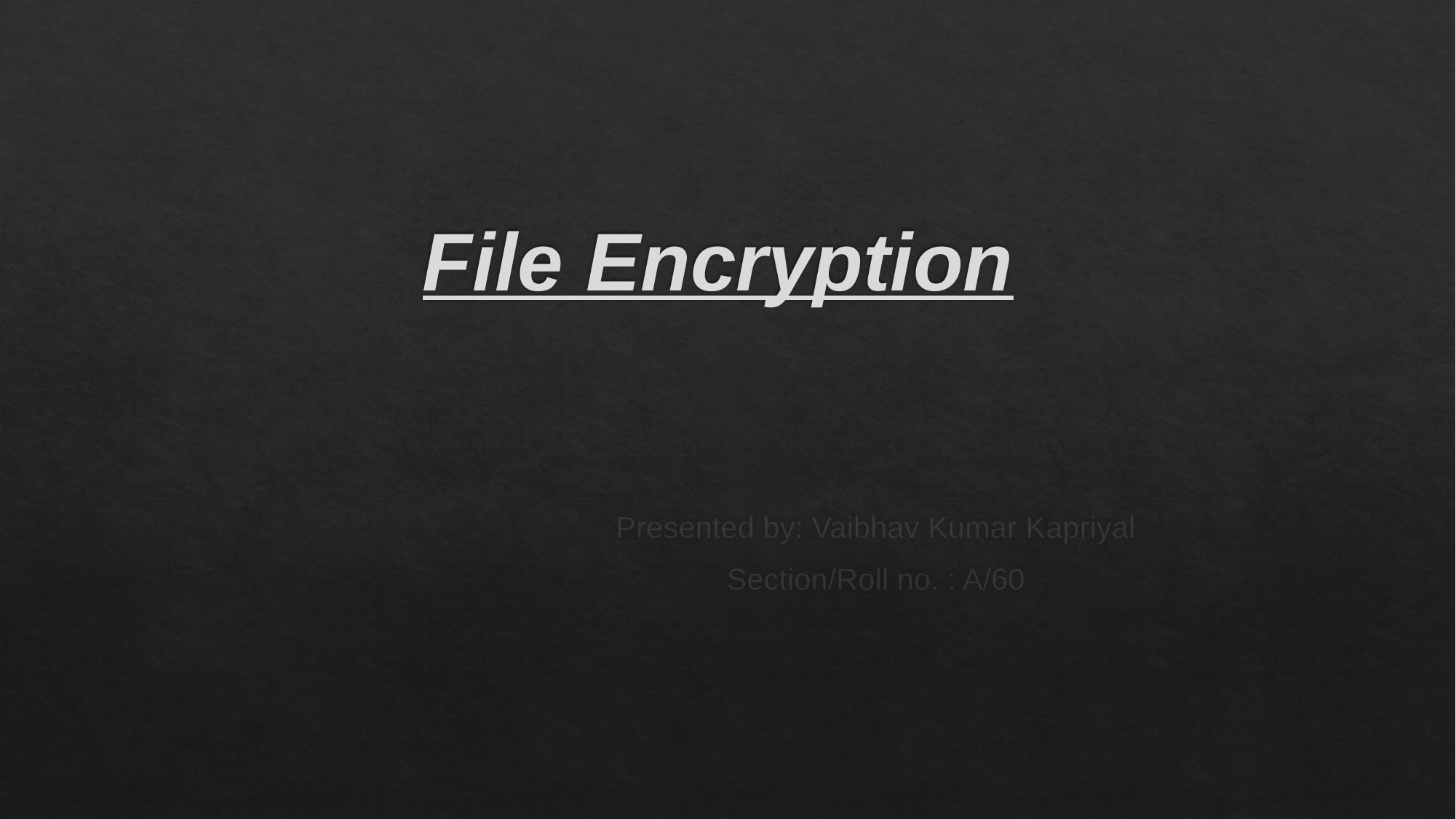

# File Encryption
Presented by: Vaibhav Kumar Kapriyal
Section/Roll no. : A/60